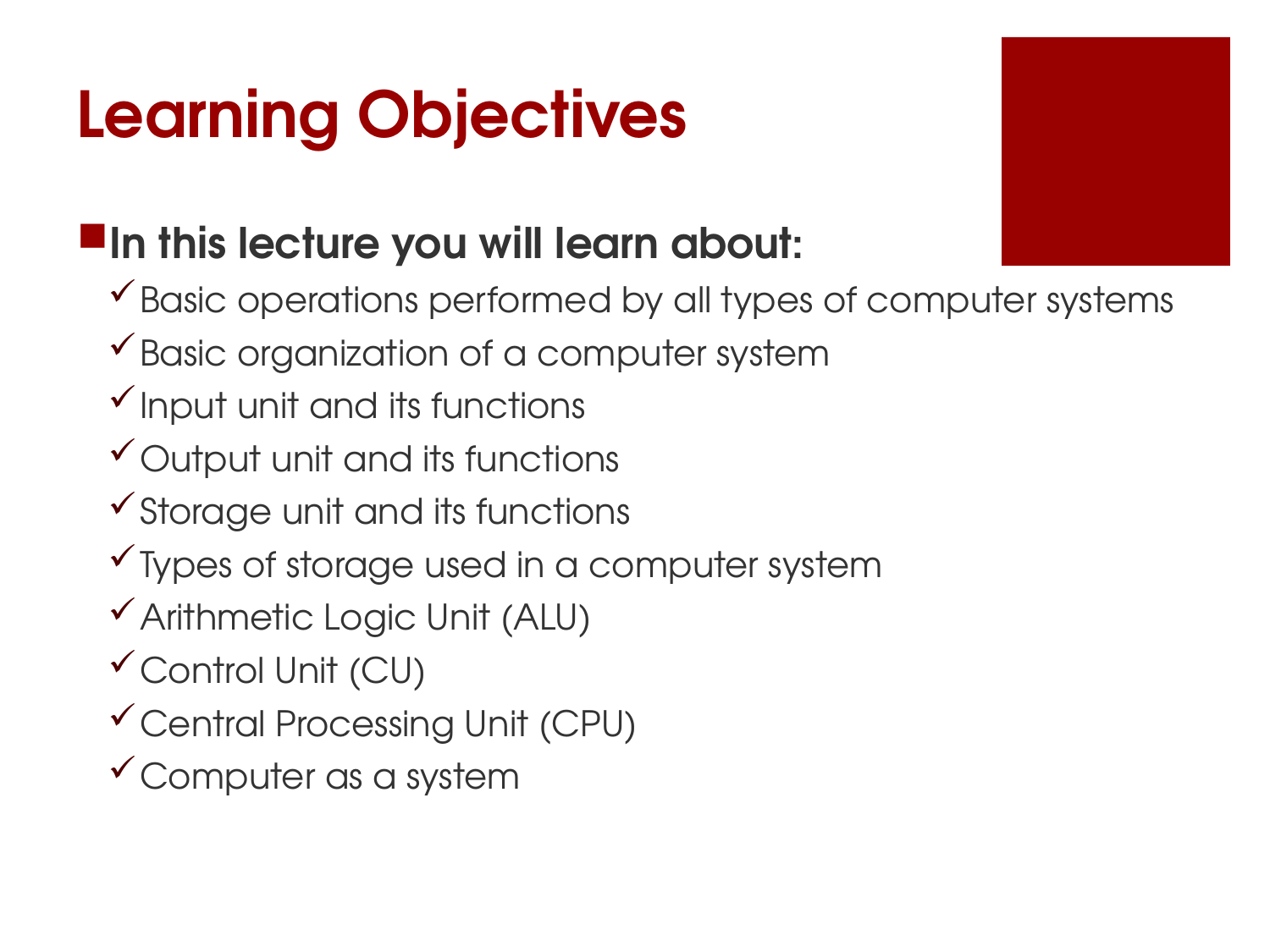

# Learning Objectives
In this lecture you will learn about:
Basic operations performed by all types of computer systems
Basic organization of a computer system
Input unit and its functions
Output unit and its functions
Storage unit and its functions
Types of storage used in a computer system
Arithmetic Logic Unit (ALU)
Control Unit (CU)
Central Processing Unit (CPU)
Computer as a system